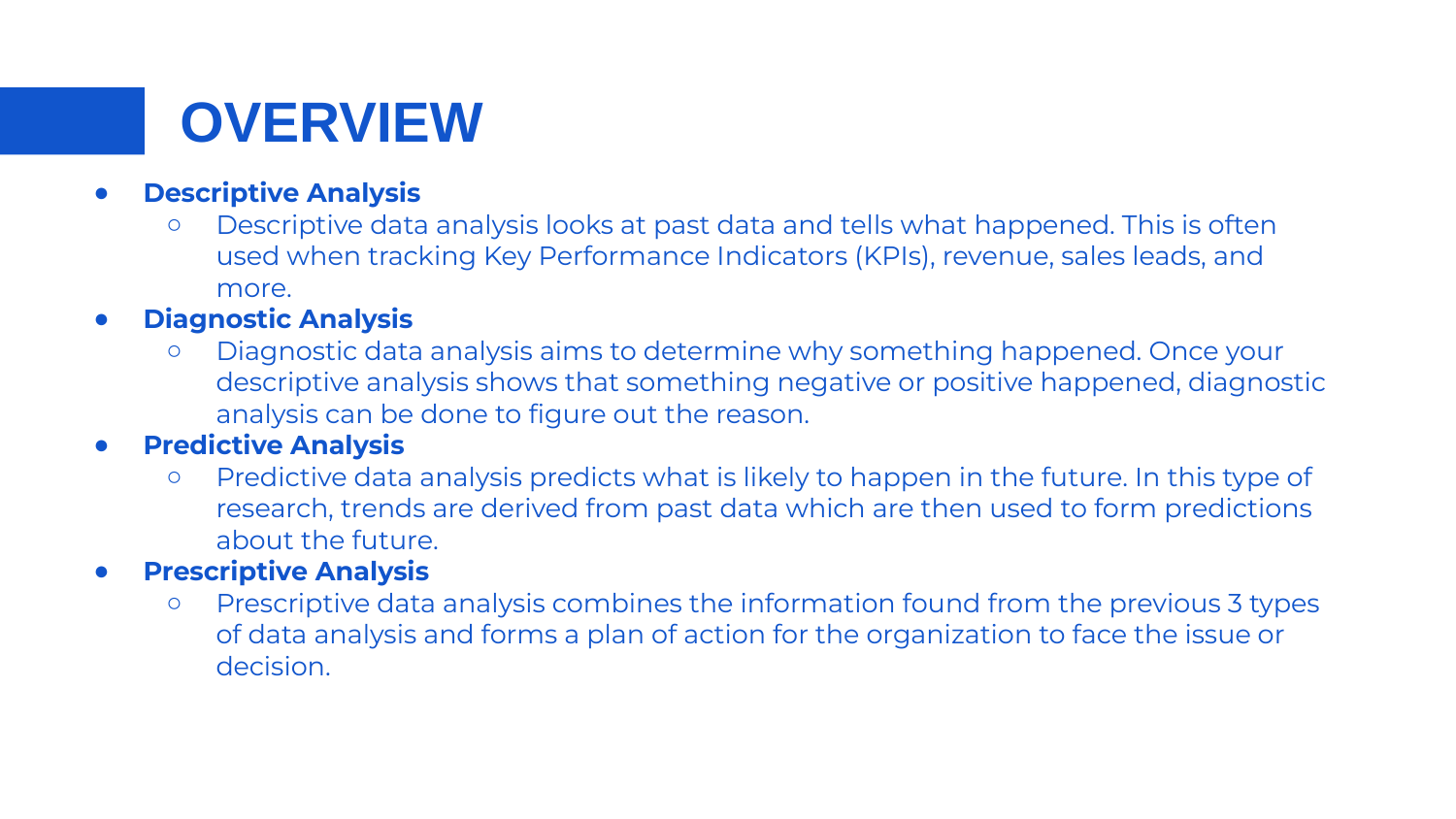

# OVERVIEW

Descriptive Analysis
Descriptive data analysis looks at past data and tells what happened. This is often used when tracking Key Performance Indicators (KPIs), revenue, sales leads, and more.
Diagnostic Analysis
Diagnostic data analysis aims to determine why something happened. Once your descriptive analysis shows that something negative or positive happened, diagnostic analysis can be done to figure out the reason.
Predictive Analysis
Predictive data analysis predicts what is likely to happen in the future. In this type of research, trends are derived from past data which are then used to form predictions about the future.
Prescriptive Analysis
Prescriptive data analysis combines the information found from the previous 3 types of data analysis and forms a plan of action for the organization to face the issue or decision.